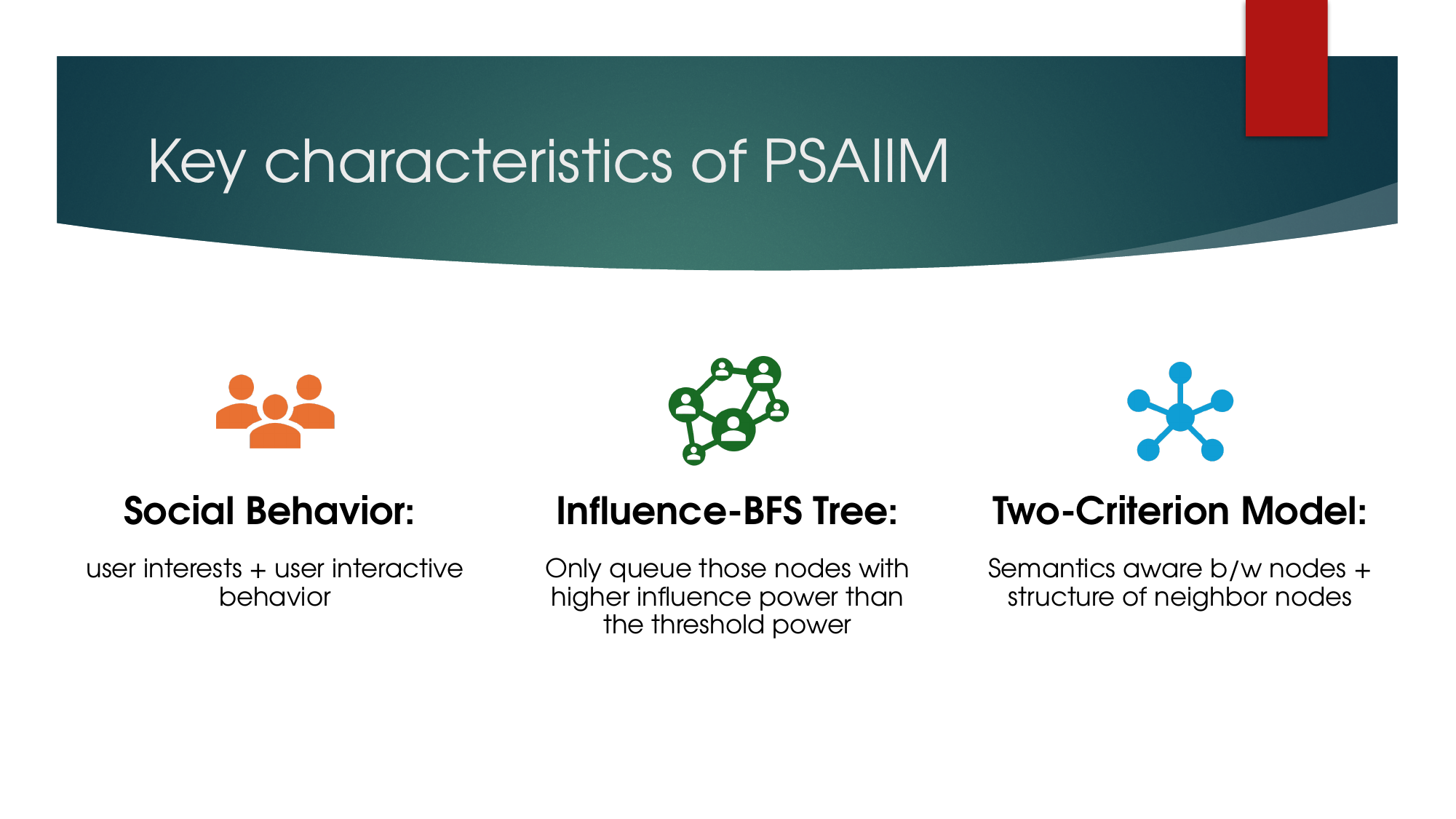

# Key characteristics of PSAIIM
Social Behavior:
user interests + user interactive behavior
Influence-BFS Tree:
Only queue those nodes with higher influence power than the threshold power
Two-Criterion Model:
Semantics aware b/w nodes + structure of neighbor nodes